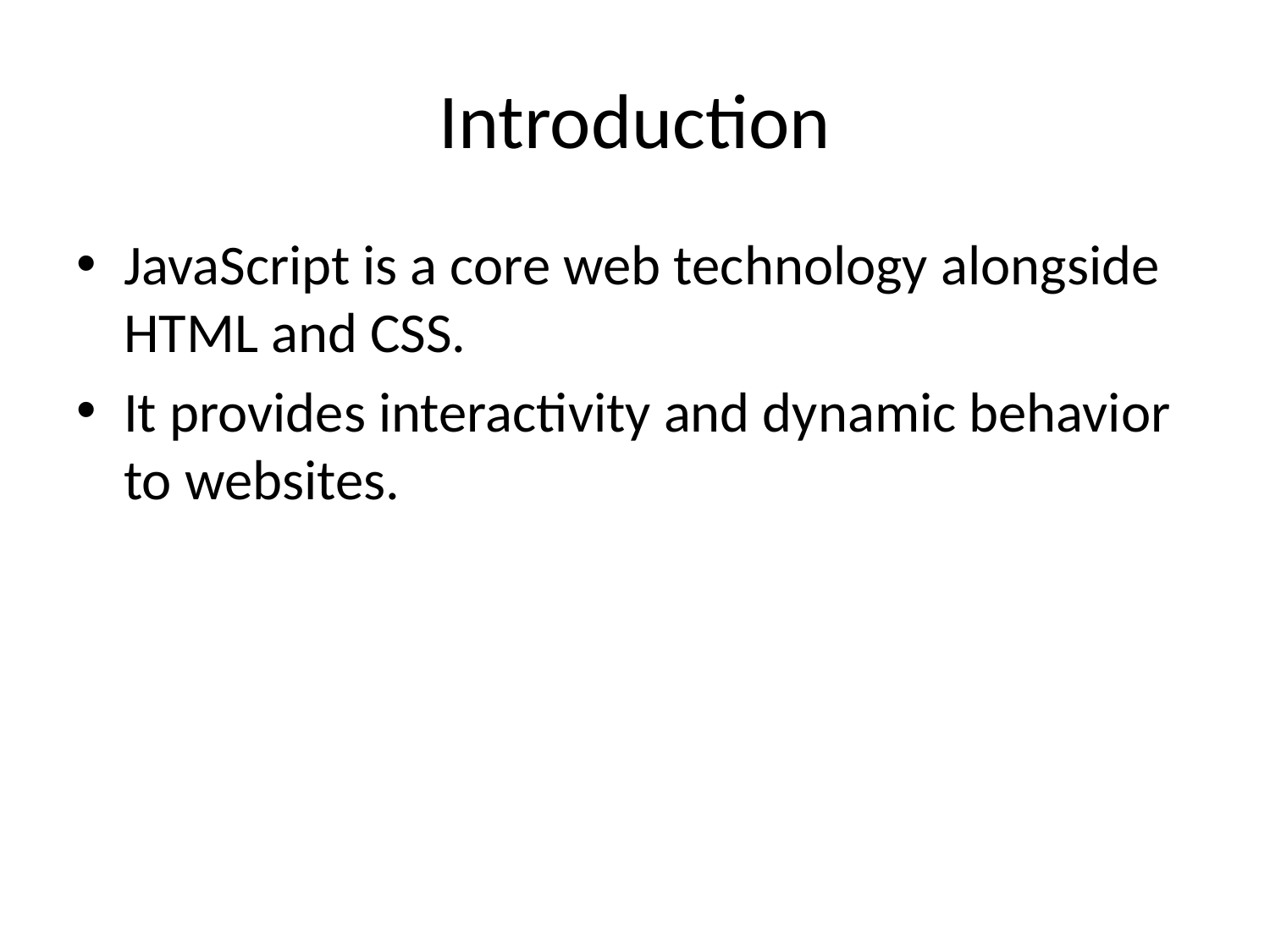

# Introduction
JavaScript is a core web technology alongside HTML and CSS.
It provides interactivity and dynamic behavior to websites.